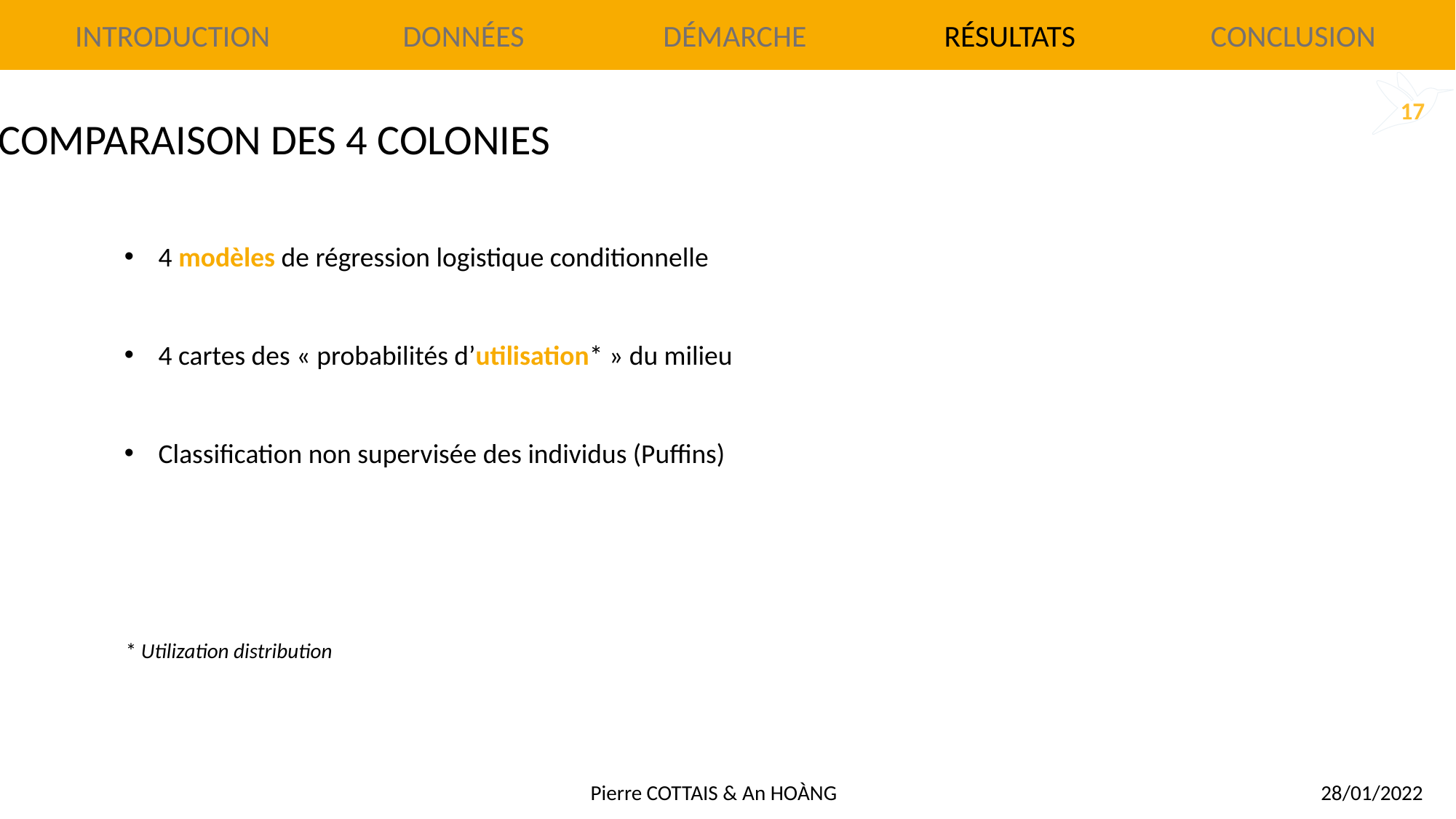

Introduction
Données
Démarche
Résultats
Conclusion

17
Comparaison des 4 colonies
4 modèles de régression logistique conditionnelle

4 cartes des « probabilités d’utilisation* » du milieu

Classification non supervisée des individus (Puffins)

* Utilization distribution
Pierre Cottais & An Hoàng
28/01/2022